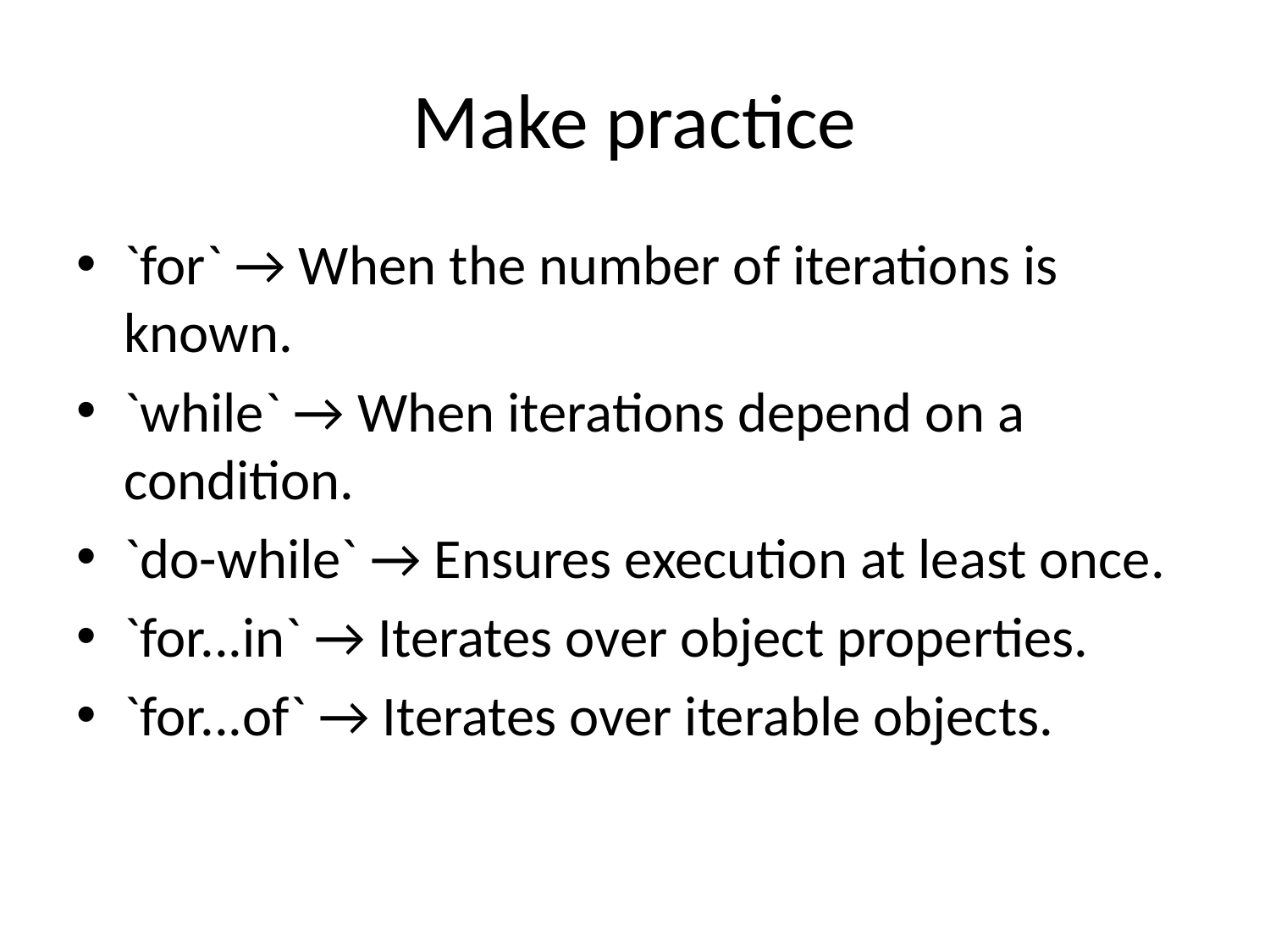

# Make practice
`for` → When the number of iterations is known.
`while` → When iterations depend on a condition.
`do-while` → Ensures execution at least once.
`for...in` → Iterates over object properties.
`for...of` → Iterates over iterable objects.